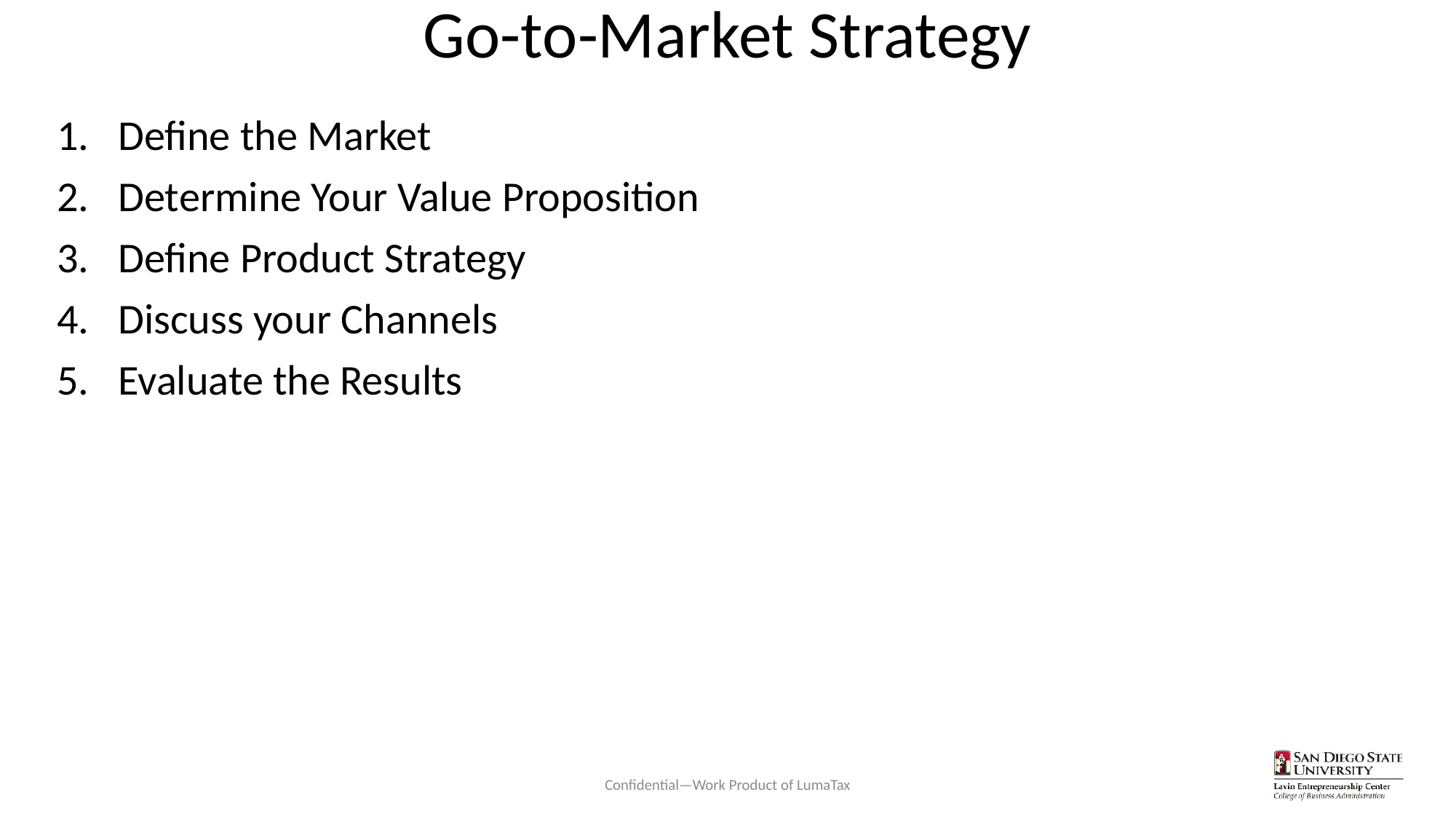

# Go-to-Market Strategy
Define the Market
Determine Your Value Proposition
Define Product Strategy
Discuss your Channels
Evaluate the Results

Confidential—Work Product of LumaTax